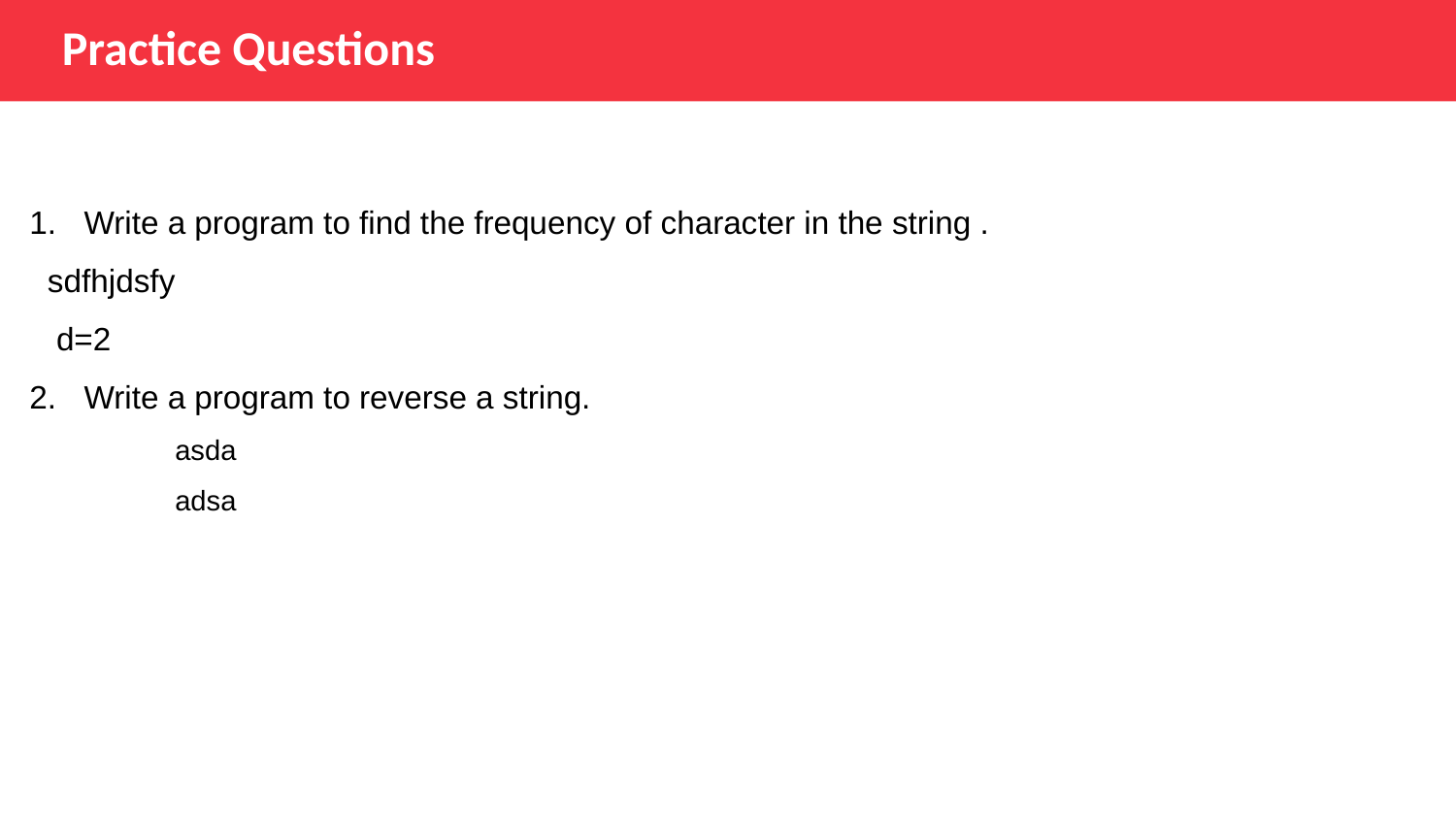

# Practice Questions

Write a program to find the frequency of character in the string .
  sdfhjdsfy
   d=2
Write a program to reverse a string.
	asda
	adsa